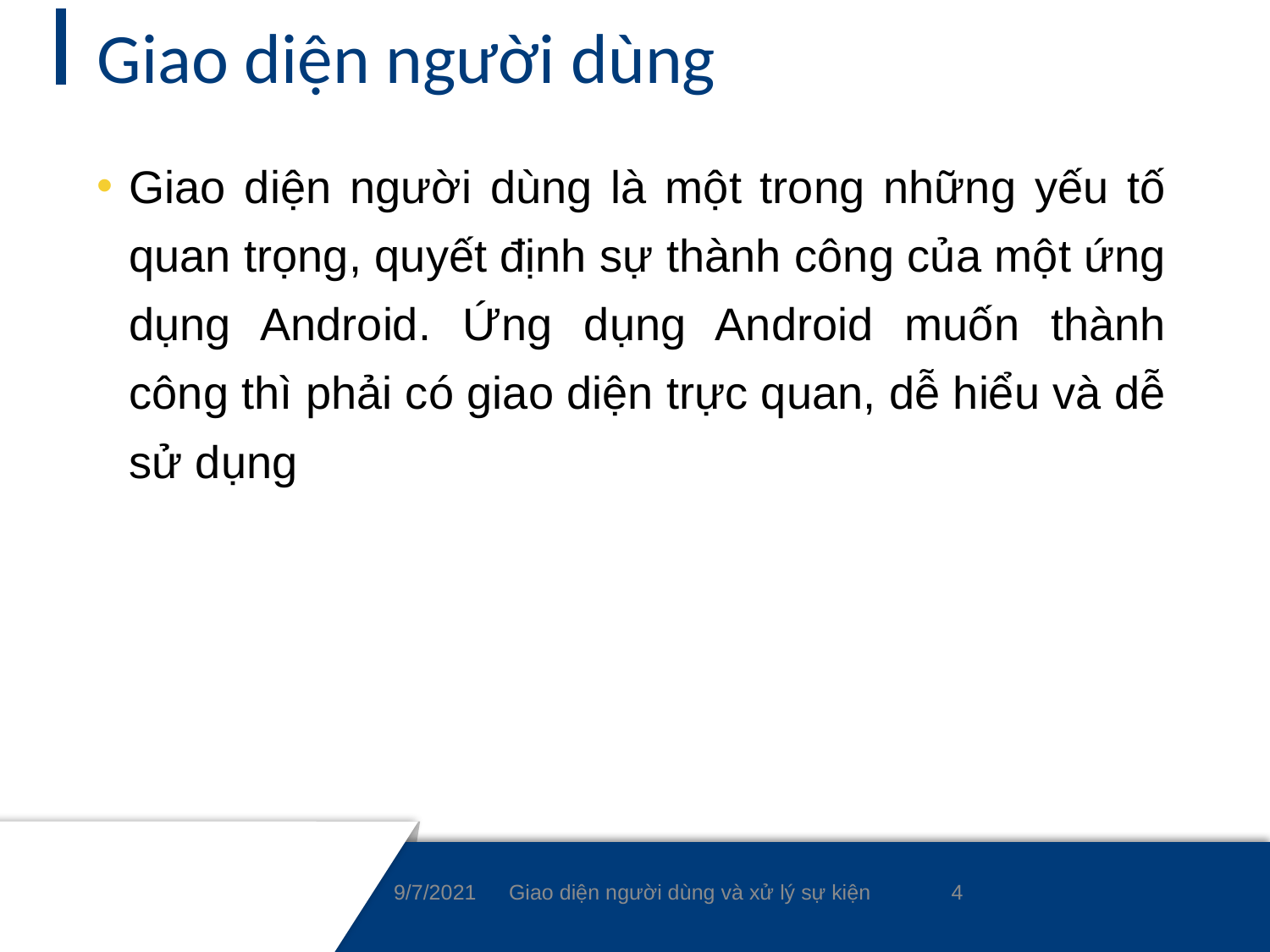

# Giao diện người dùng
Giao diện người dùng là một trong những yếu tố quan trọng, quyết định sự thành công của một ứng dụng Android. Ứng dụng Android muốn thành công thì phải có giao diện trực quan, dễ hiểu và dễ sử dụng
4
9/7/2021
Giao diện người dùng và xử lý sự kiện